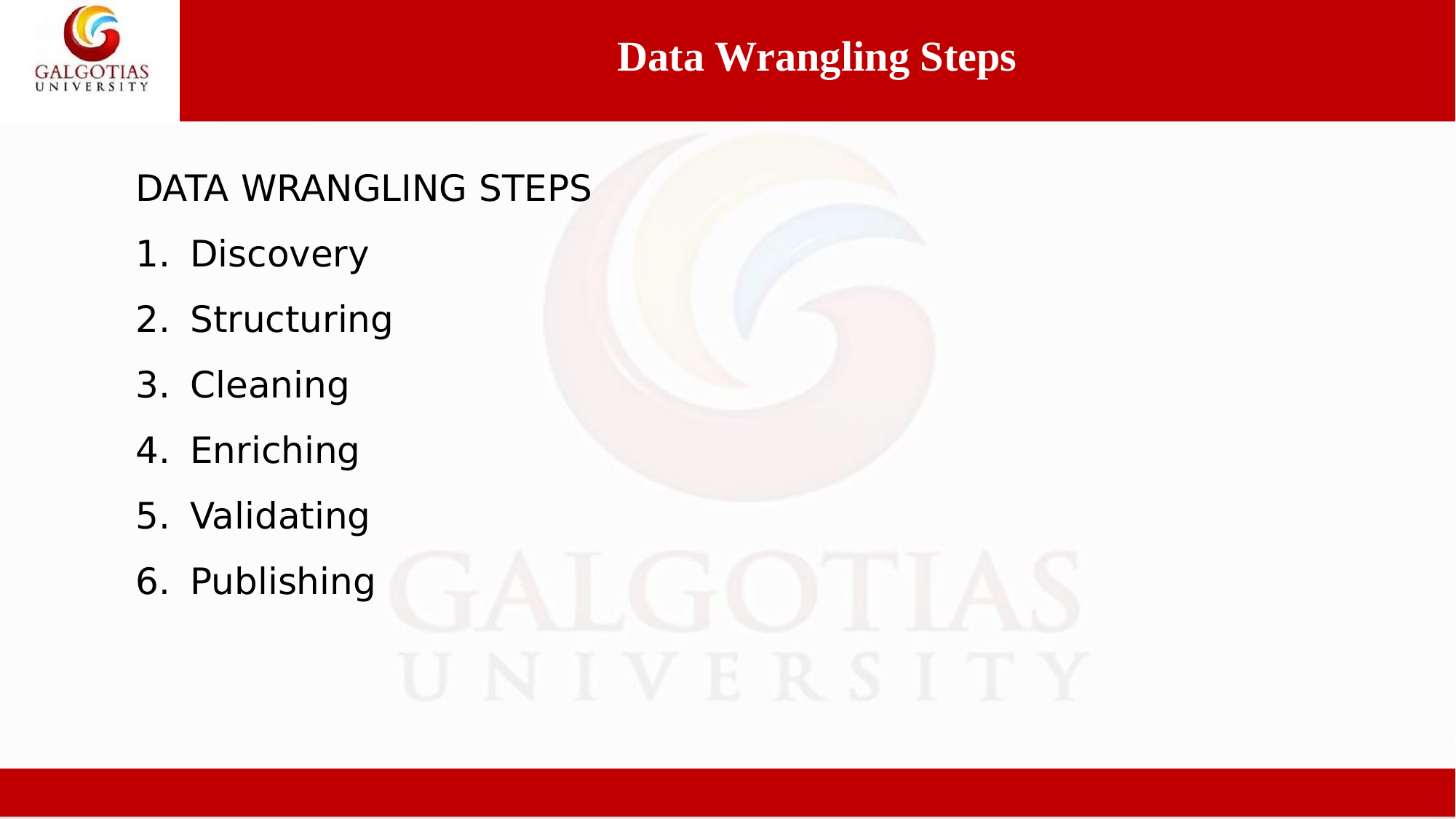

Data Wrangling Steps
DATA WRANGLING STEPS
Discovery
Structuring
Cleaning
Enriching
Validating
Publishing